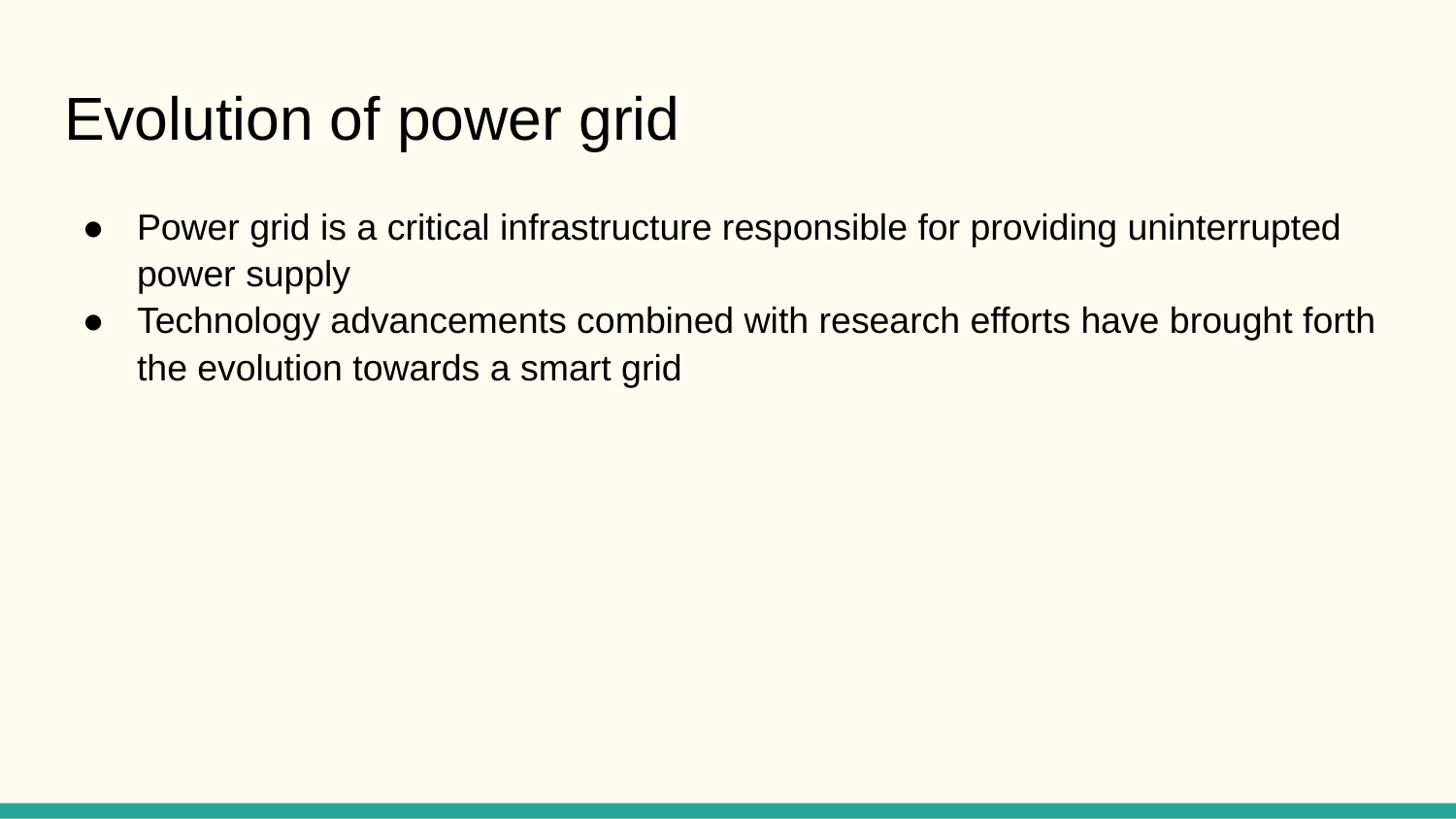

# Evolution of power grid
Power grid is a critical infrastructure responsible for providing uninterrupted power supply
Technology advancements combined with research efforts have brought forth the evolution towards a smart grid